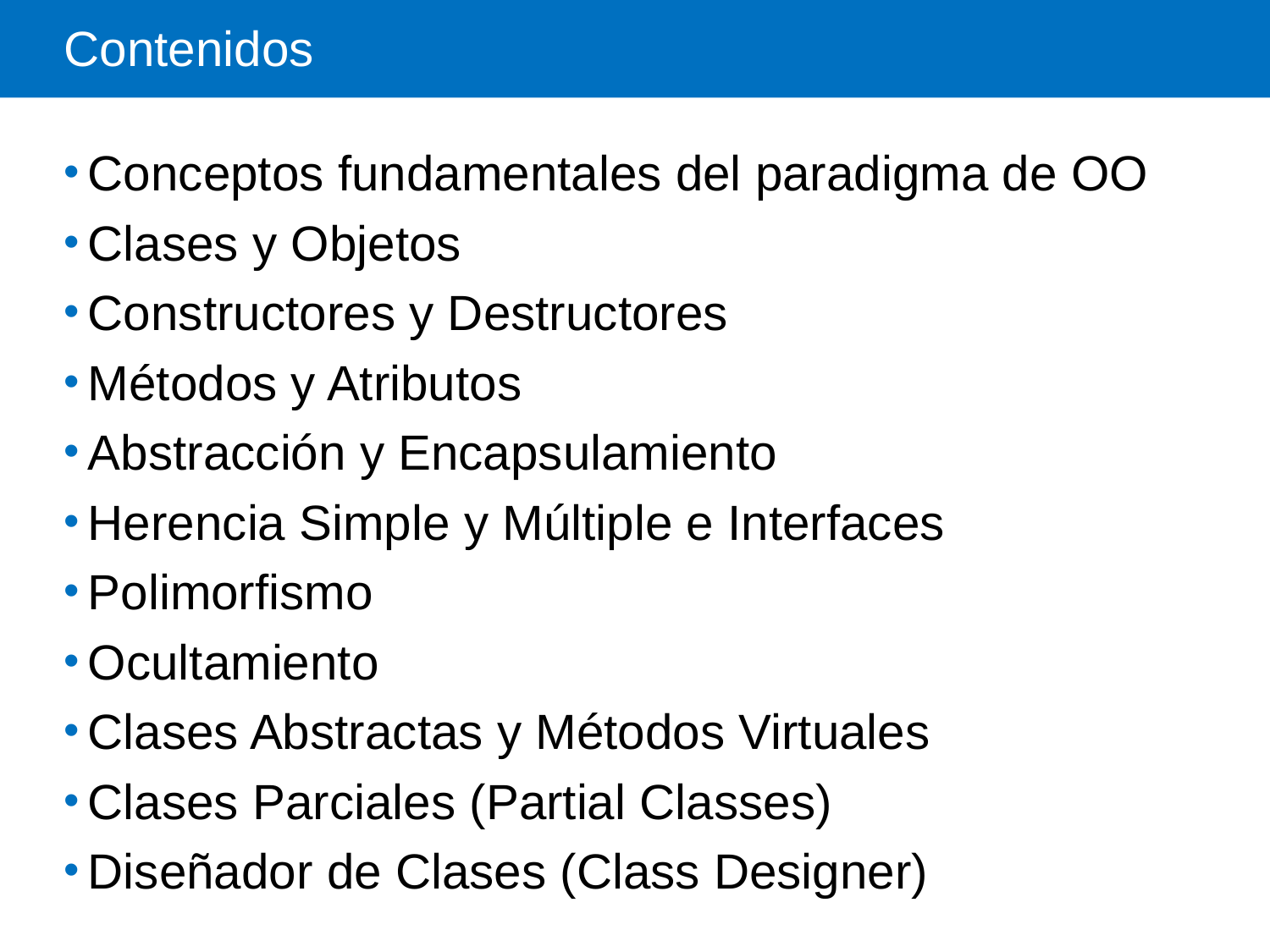

# Contenidos
Conceptos fundamentales del paradigma de OO
Clases y Objetos
Constructores y Destructores
Métodos y Atributos
Abstracción y Encapsulamiento
Herencia Simple y Múltiple e Interfaces
Polimorfismo
Ocultamiento
Clases Abstractas y Métodos Virtuales
Clases Parciales (Partial Classes)
Diseñador de Clases (Class Designer)